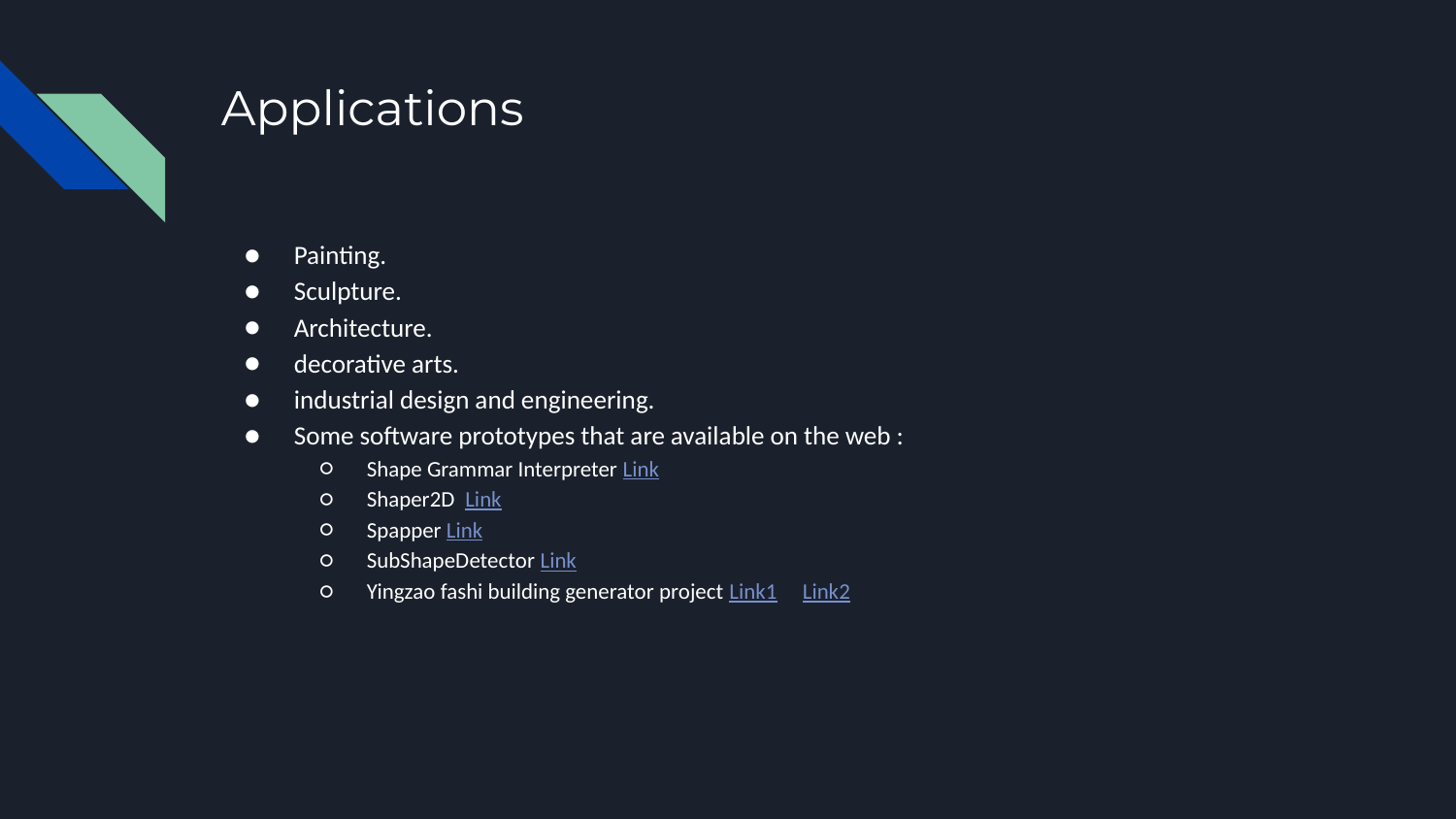

# Applications
Painting.
Sculpture.
Architecture.
decorative arts.
industrial design and engineering.
Some software prototypes that are available on the web :
Shape Grammar Interpreter Link
Shaper2D  Link
Spapper Link
SubShapeDetector Link
Yingzao fashi building generator project Link1     Link2